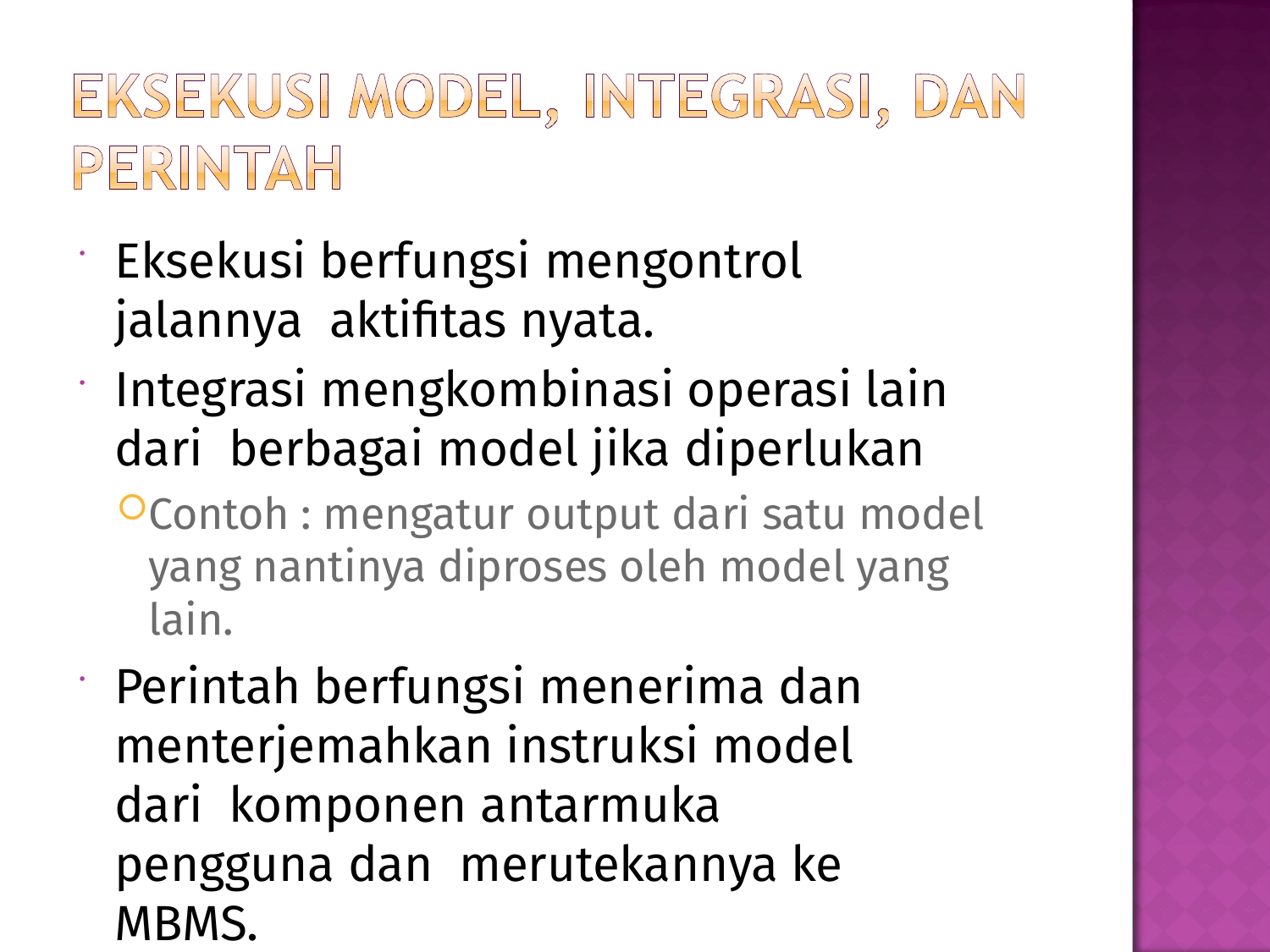

Eksekusi berfungsi mengontrol jalannya  aktifitas nyata.
Integrasi mengkombinasi operasi lain dari  berbagai model jika diperlukan
Contoh : mengatur output dari satu model  yang nantinya diproses oleh model yang lain.
Perintah berfungsi menerima dan  menterjemahkan instruksi model dari  komponen antarmuka pengguna dan  merutekannya ke MBMS.